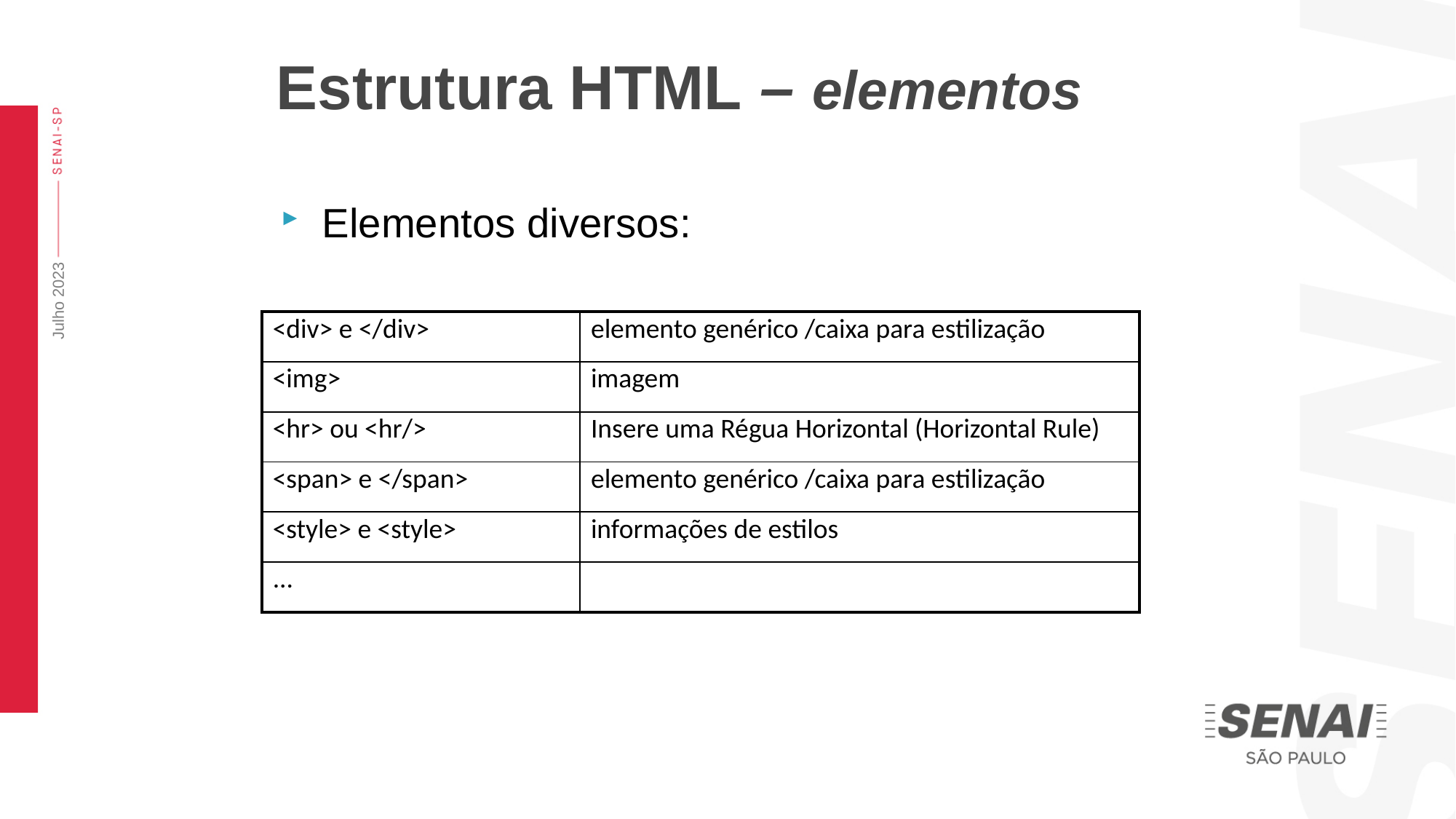

Estrutura HTML – elementos
Elementos diversos:
| <div> e </div> | elemento genérico /caixa para estilização |
| --- | --- |
| <img> | imagem |
| <hr> ou <hr/> | Insere uma Régua Horizontal (Horizontal Rule) |
| <span> e </span> | elemento genérico /caixa para estilização |
| <style> e <style> | informações de estilos |
| ... |  |
Julho 2023